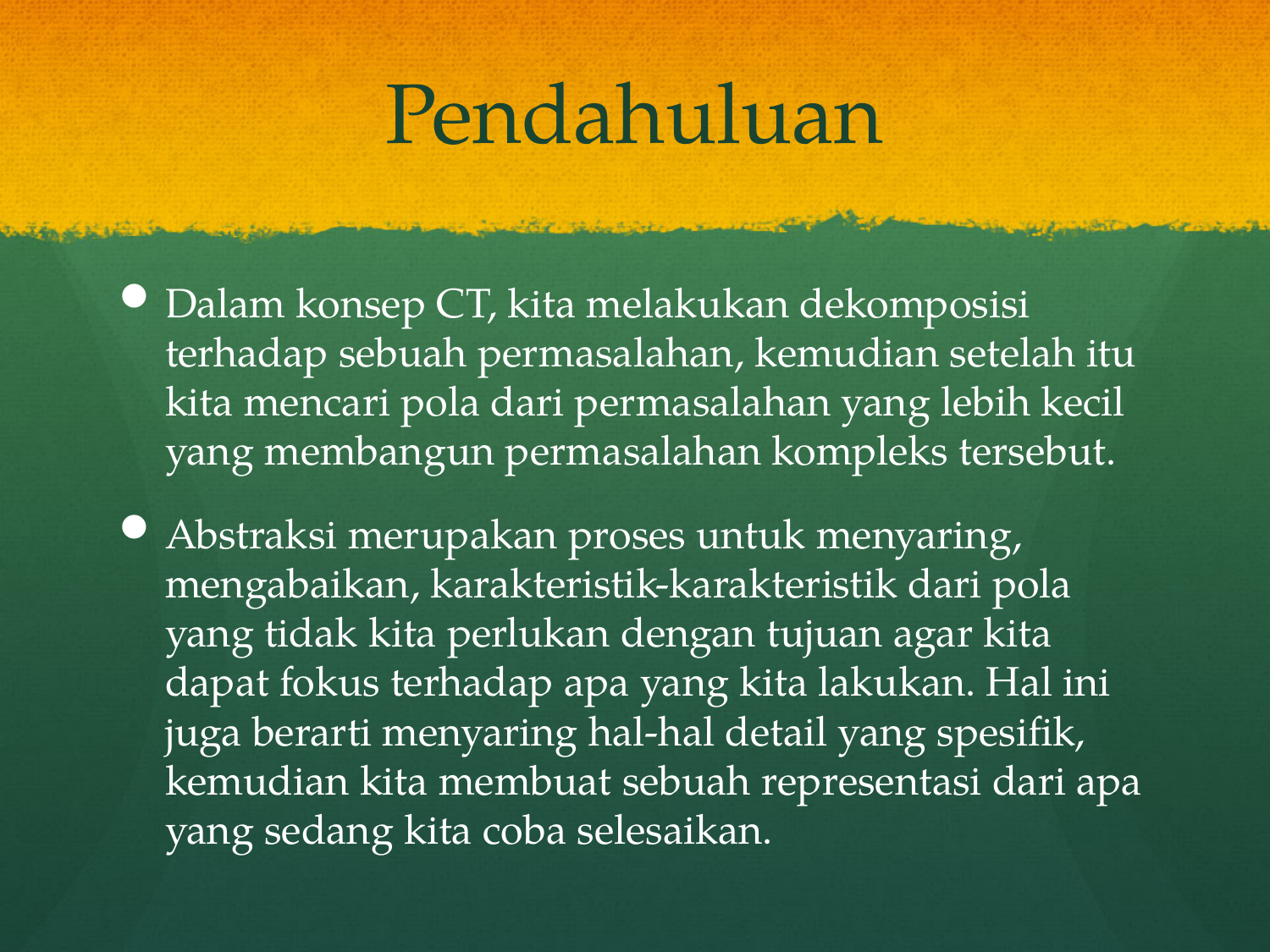

# Pendahuluan
Dalam konsep CT, kita melakukan dekomposisi terhadap sebuah permasalahan, kemudian setelah itu kita mencari pola dari permasalahan yang lebih kecil yang membangun permasalahan kompleks tersebut.
Abstraksi merupakan proses untuk menyaring, mengabaikan, karakteristik-karakteristik dari pola yang tidak kita perlukan dengan tujuan agar kita dapat fokus terhadap apa yang kita lakukan. Hal ini juga berarti menyaring hal-hal detail yang spesifik, kemudian kita membuat sebuah representasi dari apa yang sedang kita coba selesaikan.